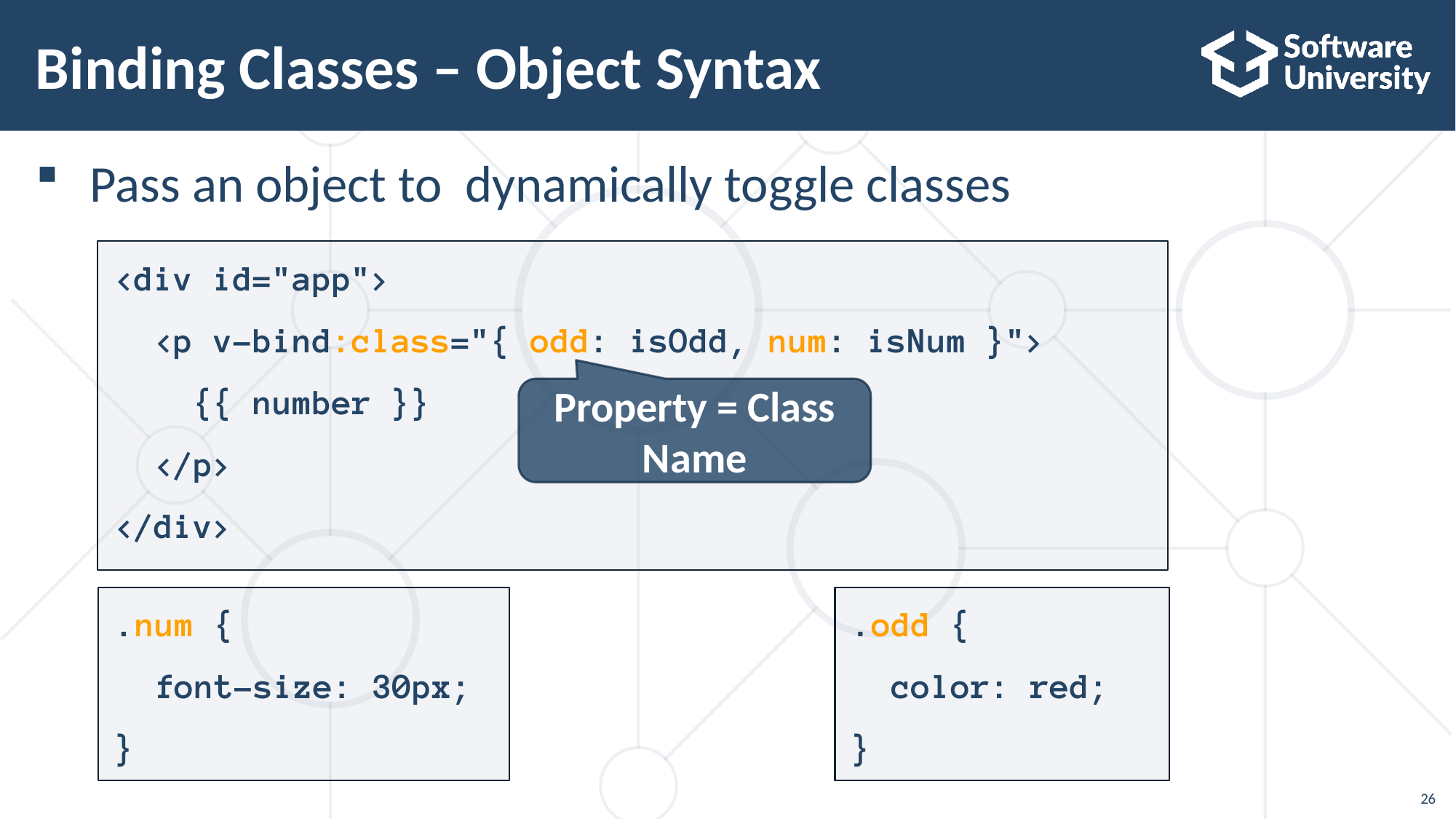

# Binding Classes – Object Syntax
Pass an object to  dynamically toggle classes
<div id="app">
  <p v-bind:class="{ odd: isOdd, num: isNum }">
    {{ number }}
  </p>
</div>
Property = Class Name
.num {
  font-size: 30px;
}
.odd {
  color: red;
}
26